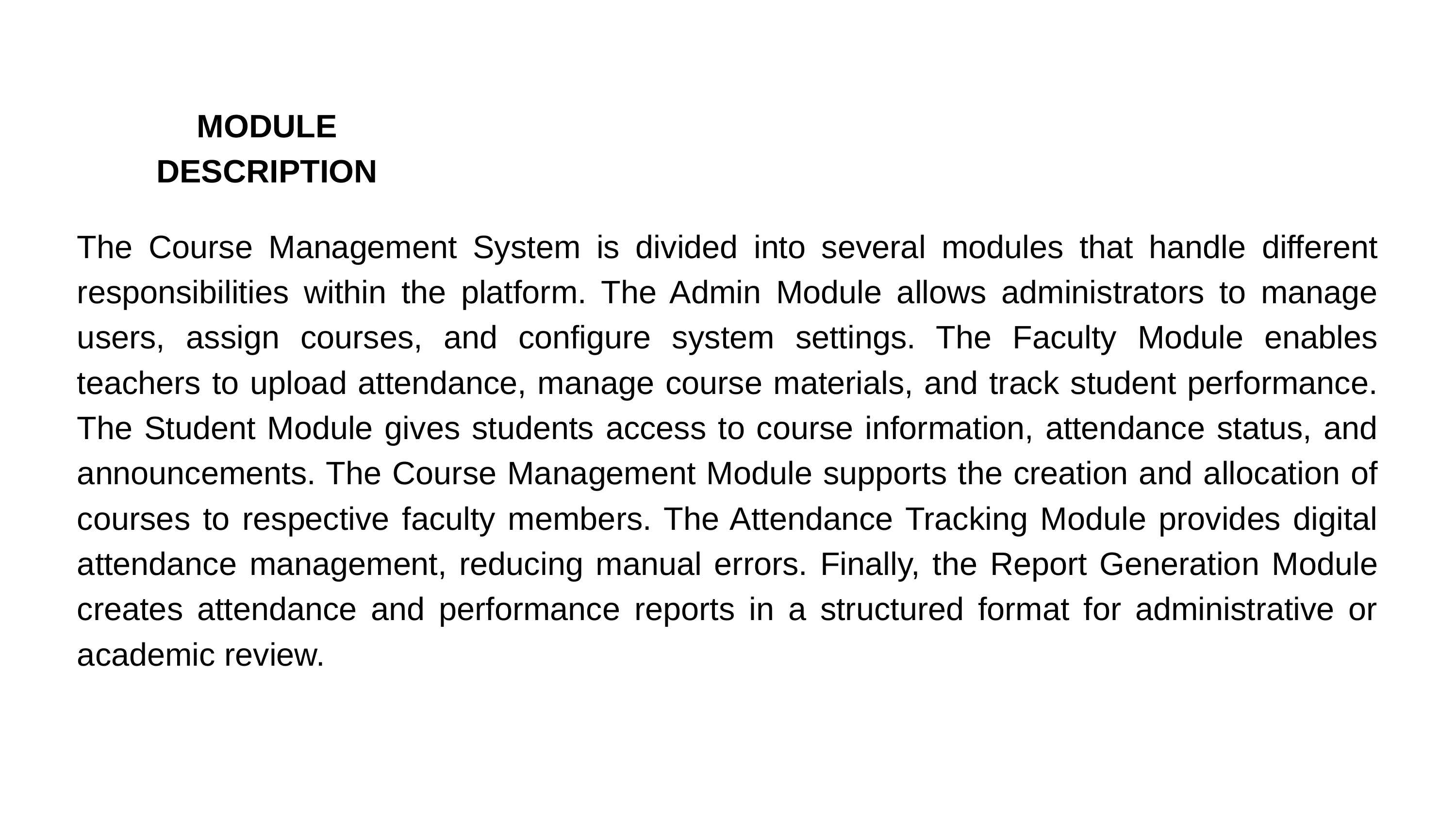

MODULE DESCRIPTION
The Course Management System is divided into several modules that handle different responsibilities within the platform. The Admin Module allows administrators to manage users, assign courses, and configure system settings. The Faculty Module enables teachers to upload attendance, manage course materials, and track student performance. The Student Module gives students access to course information, attendance status, and announcements. The Course Management Module supports the creation and allocation of courses to respective faculty members. The Attendance Tracking Module provides digital attendance management, reducing manual errors. Finally, the Report Generation Module creates attendance and performance reports in a structured format for administrative or academic review.